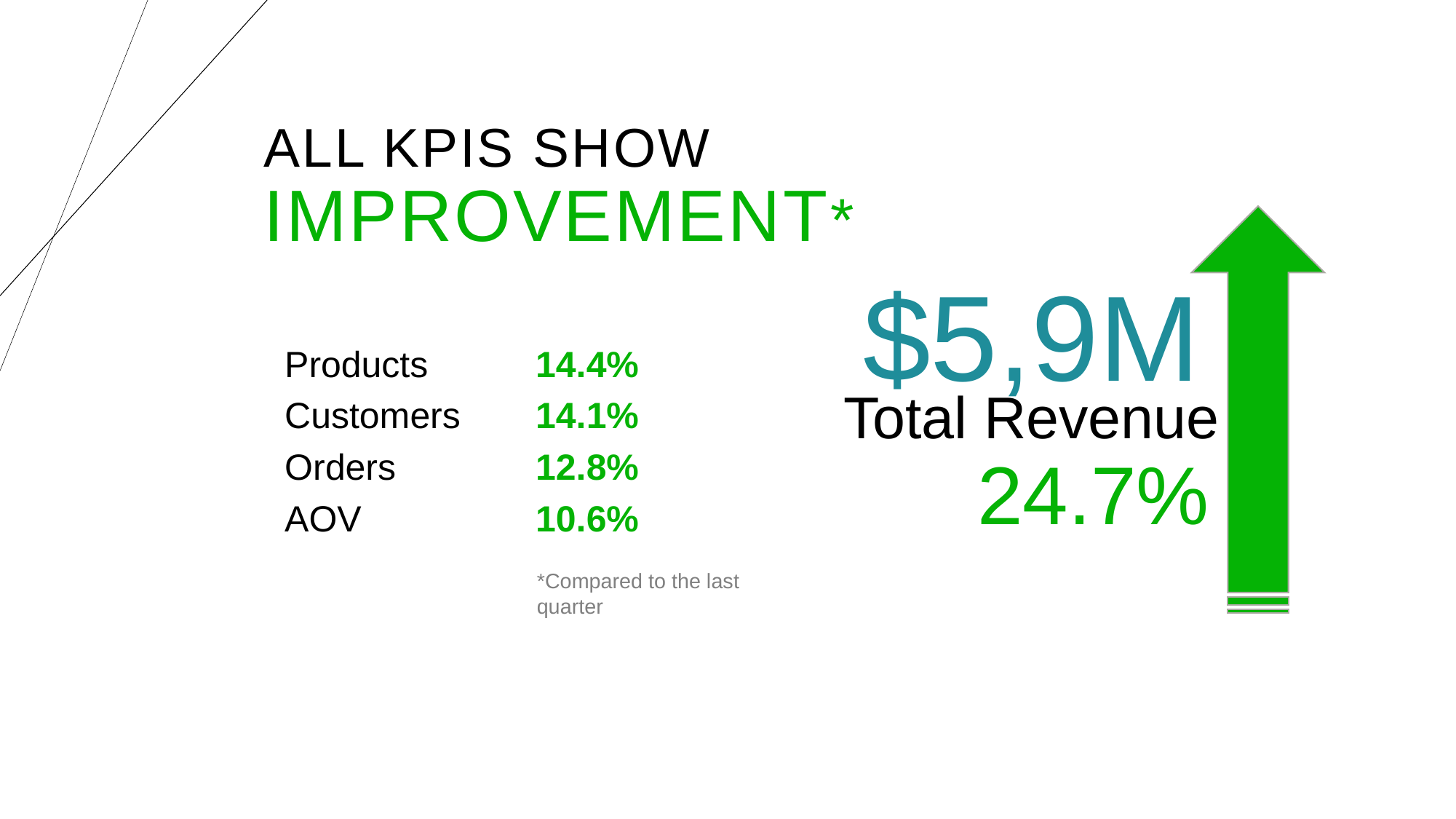

# ALL KPIs show improvement*
$5,9M
| Products | 14.4% |
| --- | --- |
| Customers | 14.1% |
| Orders | 12.8% |
| AOV | 10.6% |

Total Revenue
24.7%
*Compared to the last quarter